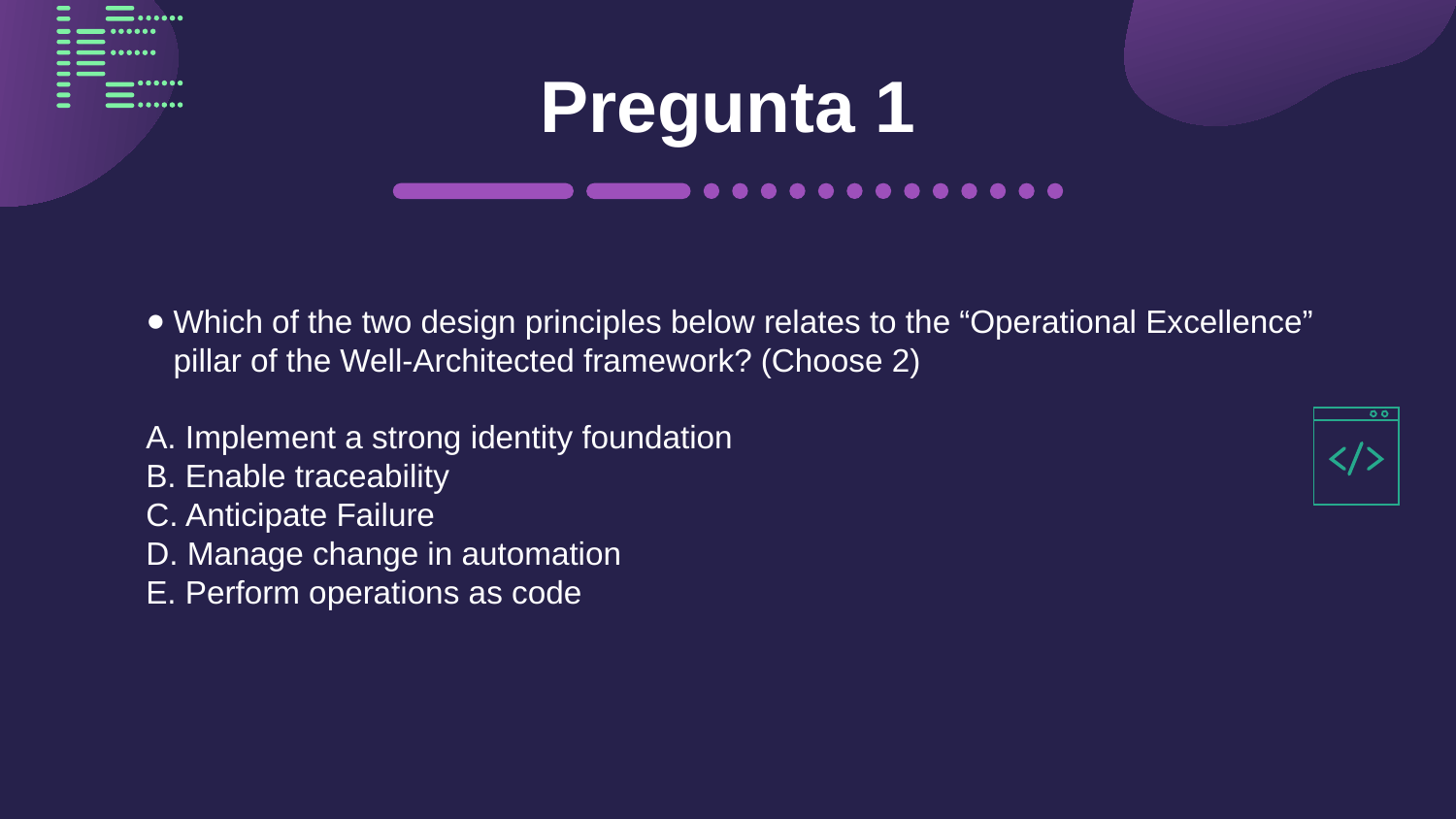

# Pregunta 1

Which of the two design principles below relates to the “Operational Excellence” pillar of the Well-Architected framework? (Choose 2)

A. Implement a strong identity foundation
B. Enable traceability
C. Anticipate Failure
D. Manage change in automation
E. Perform operations as code